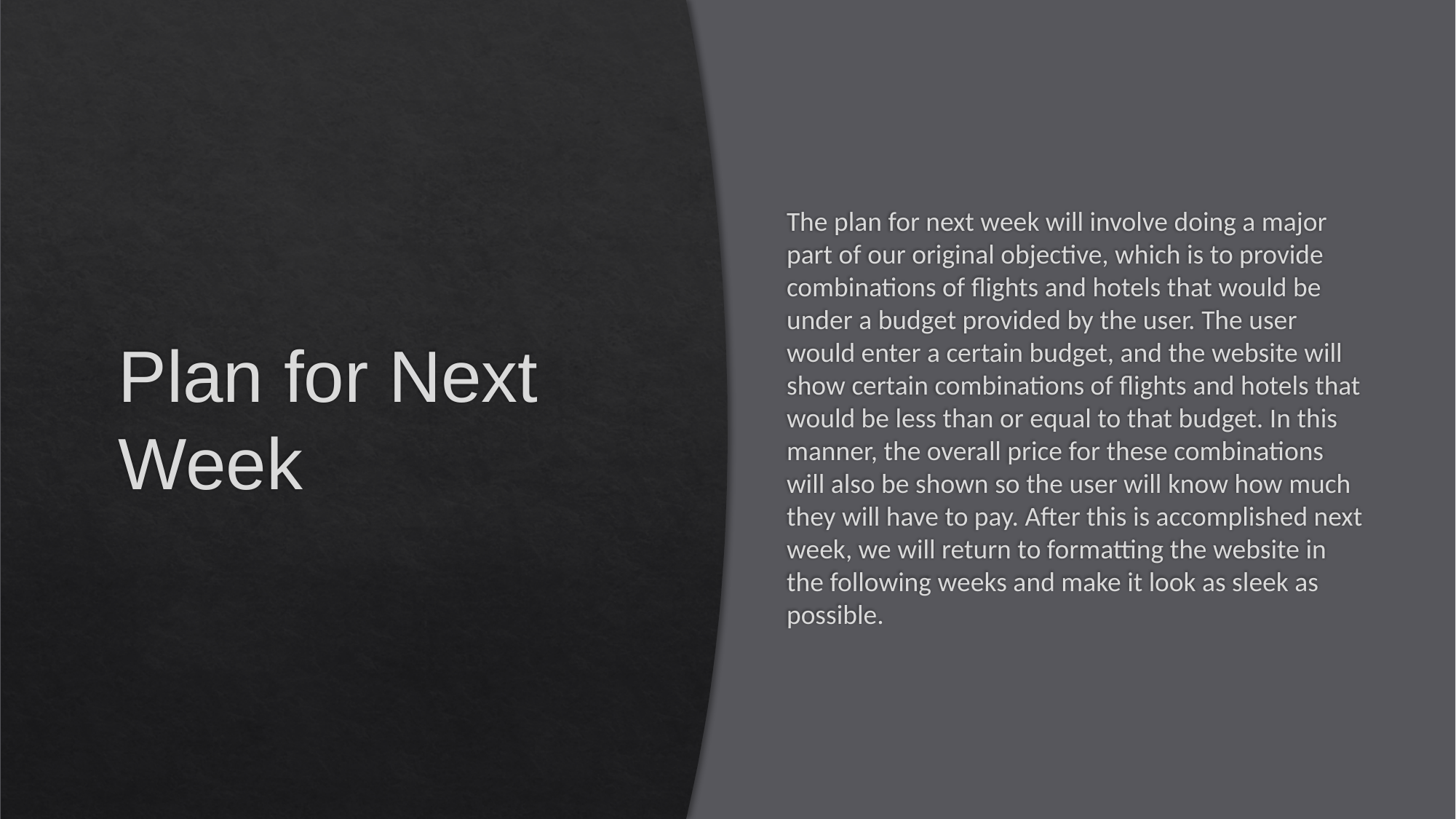

# Plan for Next Week
The plan for next week will involve doing a major part of our original objective, which is to provide combinations of flights and hotels that would be under a budget provided by the user. The user would enter a certain budget, and the website will show certain combinations of flights and hotels that would be less than or equal to that budget. In this manner, the overall price for these combinations will also be shown so the user will know how much they will have to pay. After this is accomplished next week, we will return to formatting the website in the following weeks and make it look as sleek as possible.